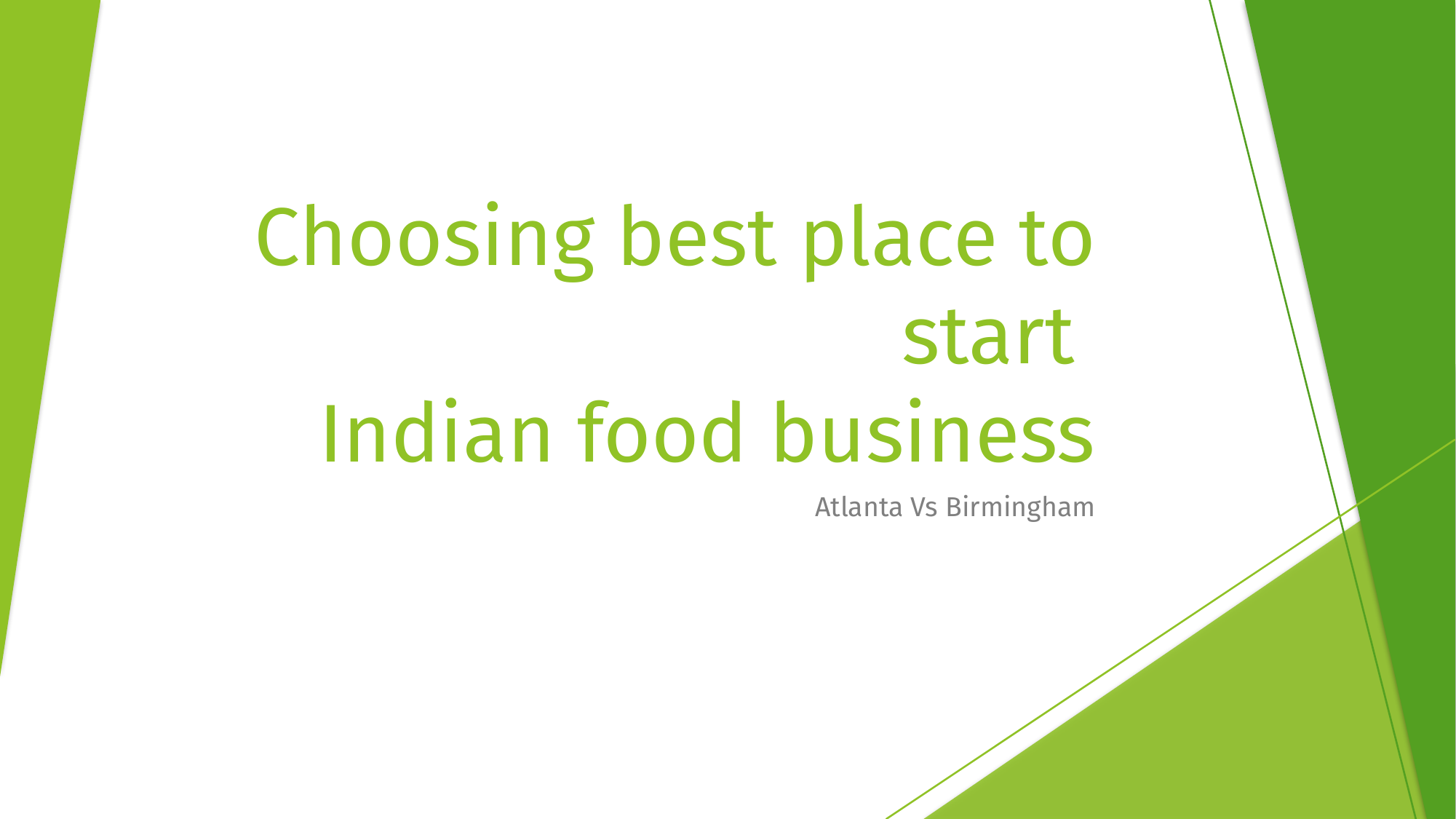

# Choosing best place to start Indian food business

Atlanta Vs Birmingham